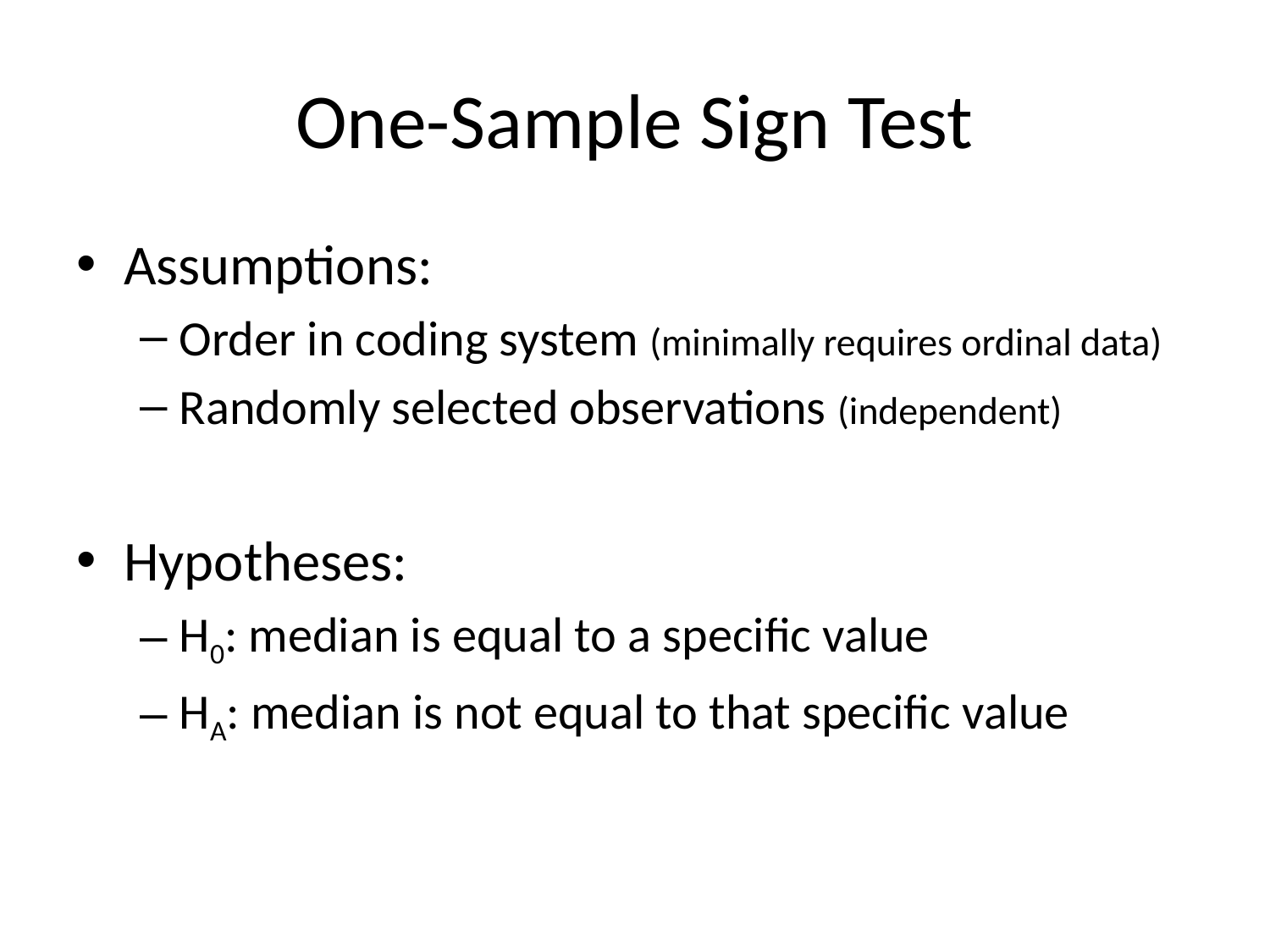

# One-Sample Sign Test
Assumptions:
Order in coding system (minimally requires ordinal data)
Randomly selected observations (independent)

Hypotheses:
H0: median is equal to a specific value
HA: median is not equal to that specific value